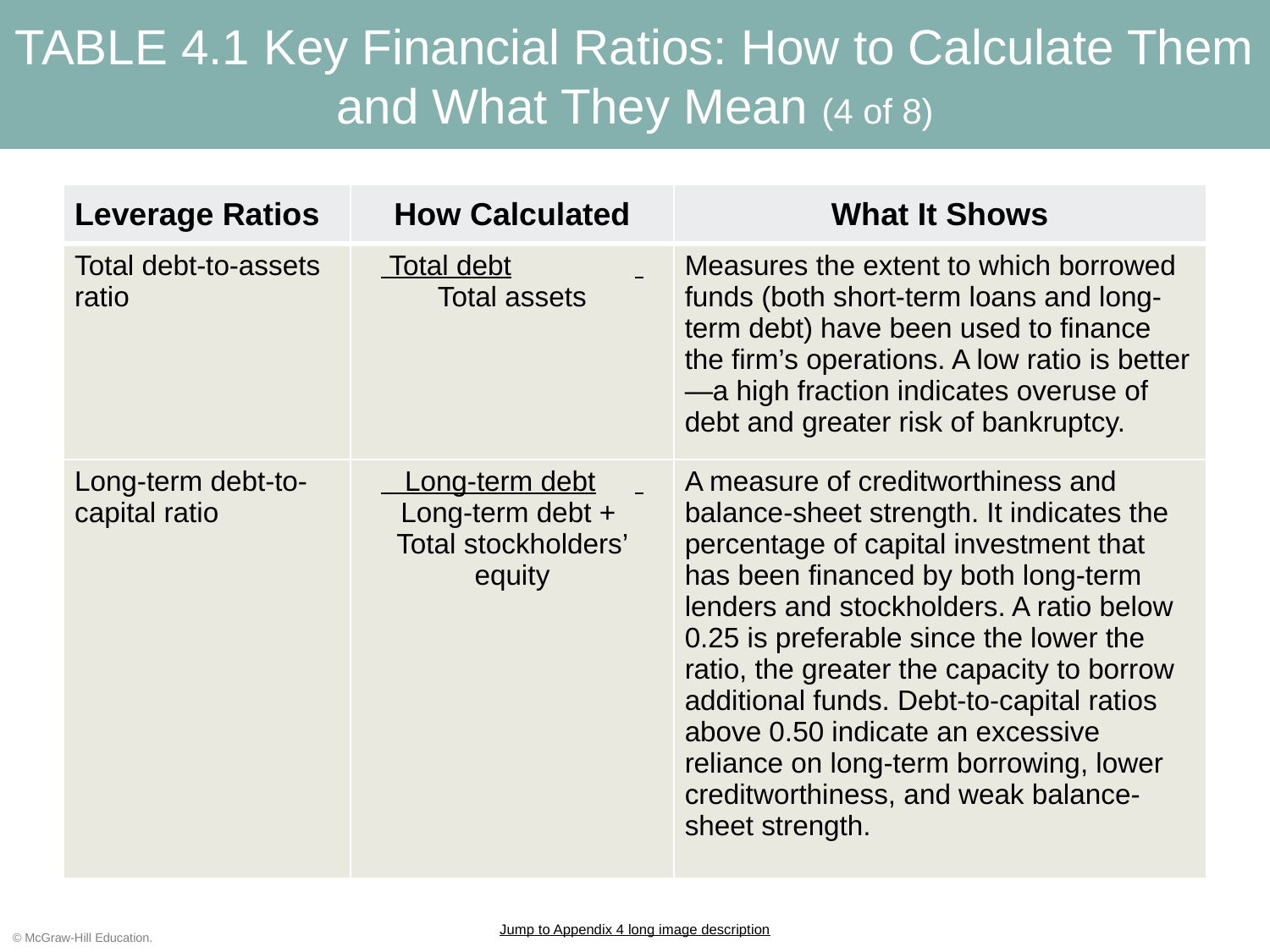

# TABLE 4.1 Key Financial Ratios: How to Calculate Them and What They Mean (4 of 8)
| Leverage Ratios | How Calculated | What It Shows |
| --- | --- | --- |
| Total debt-to-assets ratio | Total debt Total assets | Measures the extent to which borrowed funds (both short-term loans and long-term debt) have been used to finance the firm’s operations. A low ratio is better—a high fraction indicates overuse of debt and greater risk of bankruptcy. |
| Long-term debt-to-capital ratio | Long-term debt Long-term debt + Total stockholders’ equity | A measure of creditworthiness and balance-sheet strength. It indicates the percentage of capital investment that has been financed by both long-term lenders and stockholders. A ratio below 0.25 is preferable since the lower the ratio, the greater the capacity to borrow additional funds. Debt-to-capital ratios above 0.50 indicate an excessive reliance on long-term borrowing, lower creditworthiness, and weak balance- sheet strength. |
Jump to Appendix 4 long image description